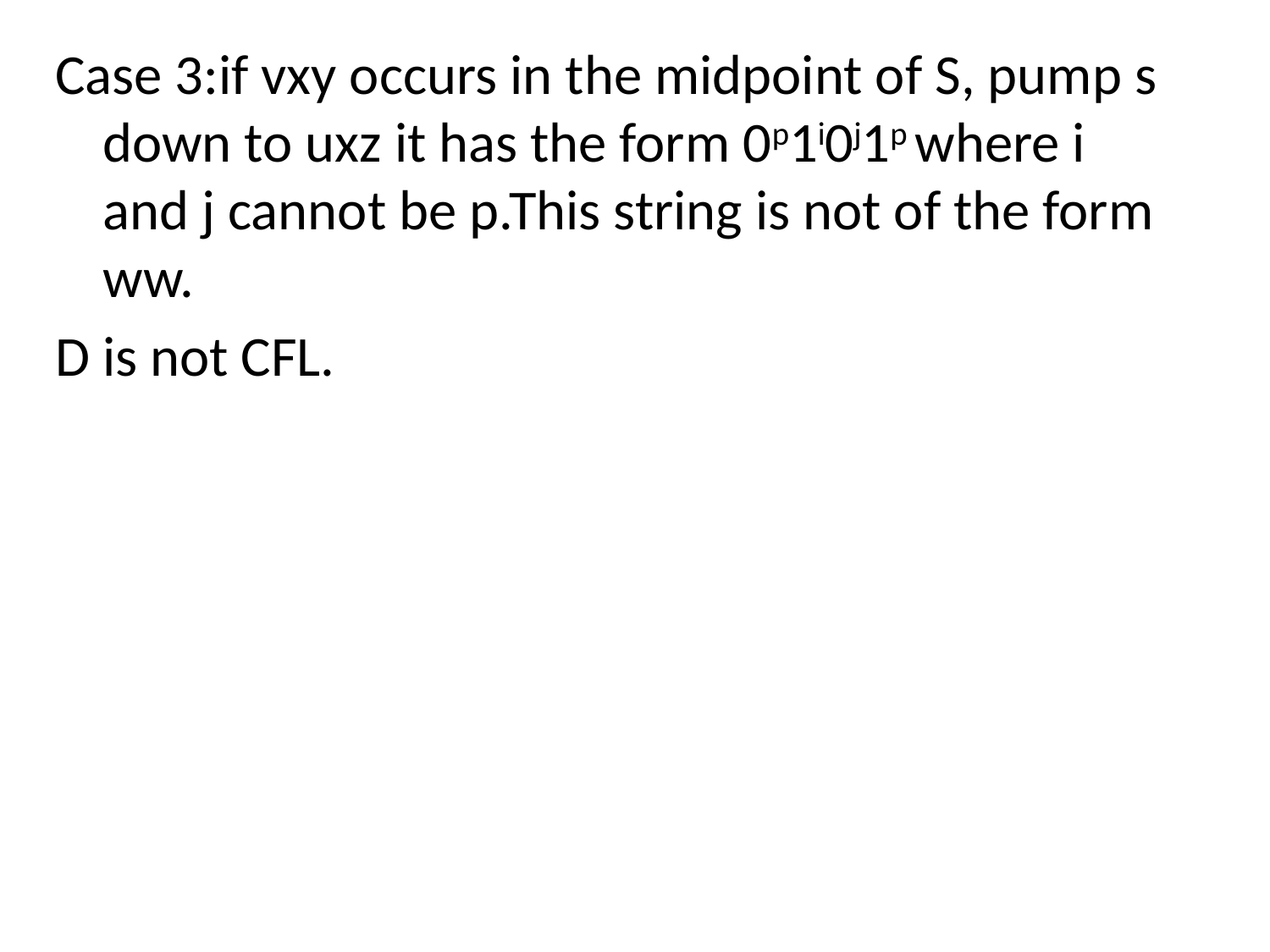

Case 3:if vxy occurs in the midpoint of S, pump s down to uxz it has the form 0p1i0j1p where i and j cannot be p.This string is not of the form ww.
D is not CFL.